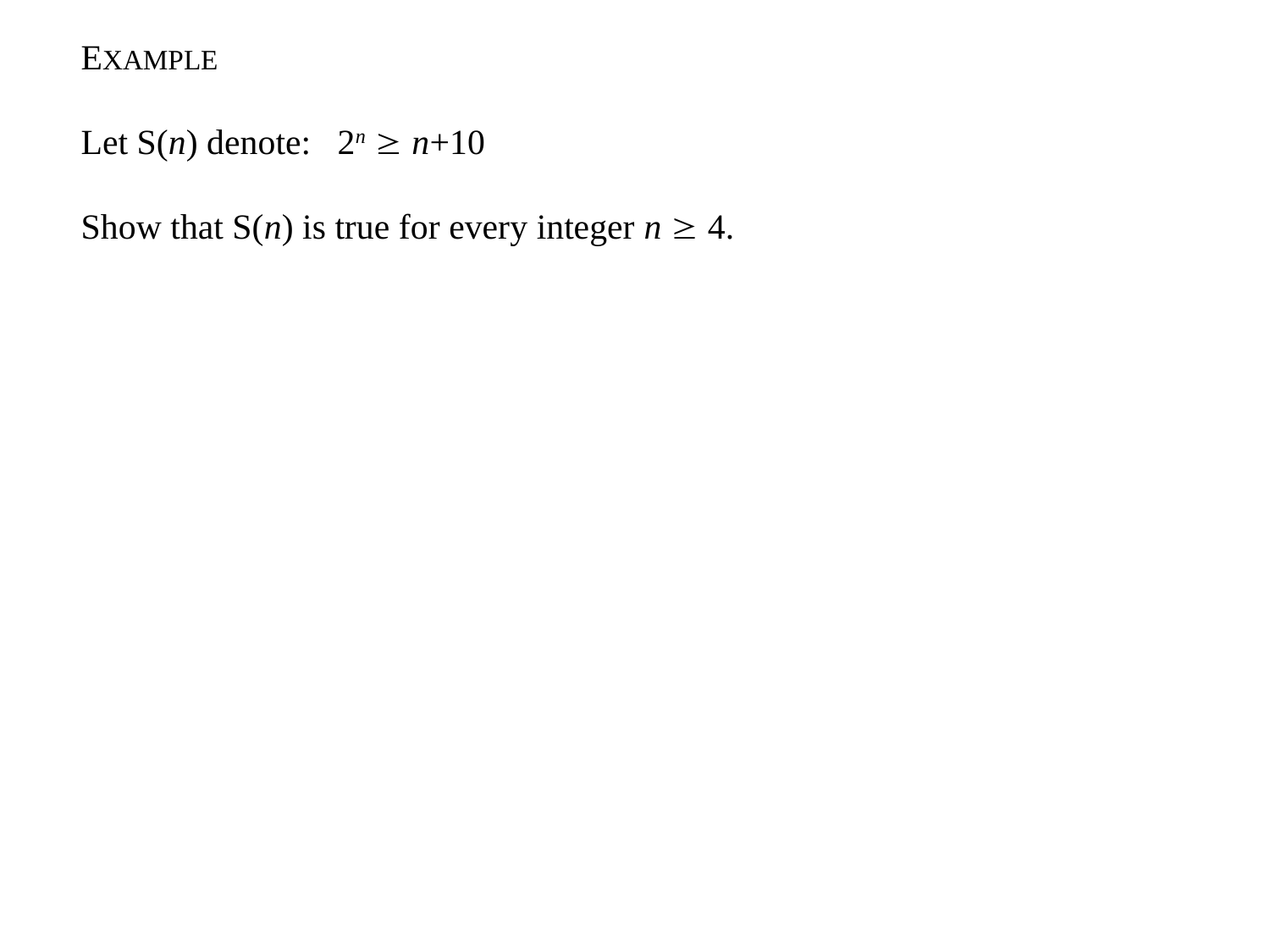

EXAMPLE

Let S(n) denote:   2n ≥ n+10
Show that S(n) is true for every integer n ≥ 4.